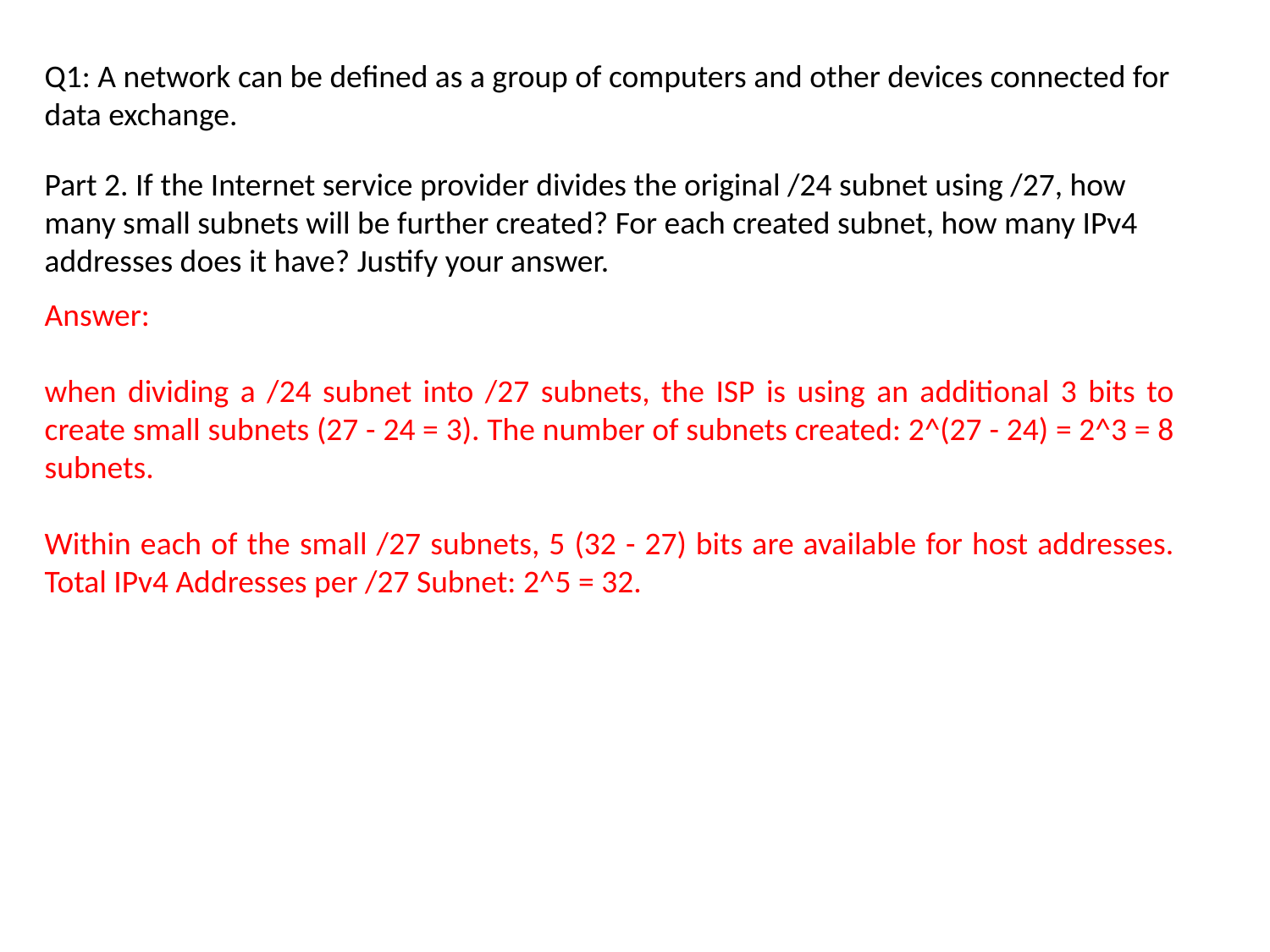

Q1: A network can be defined as a group of computers and other devices connected for data exchange.
Part 2. If the Internet service provider divides the original /24 subnet using /27, how many small subnets will be further created? For each created subnet, how many IPv4 addresses does it have? Justify your answer.
Answer:

when dividing a /24 subnet into /27 subnets, the ISP is using an additional 3 bits to create small subnets (27 - 24 = 3). The number of subnets created: 2^(27 - 24) = 2^3 = 8 subnets.

Within each of the small /27 subnets, 5 (32 - 27) bits are available for host addresses. Total IPv4 Addresses per /27 Subnet: 2^5 = 32.